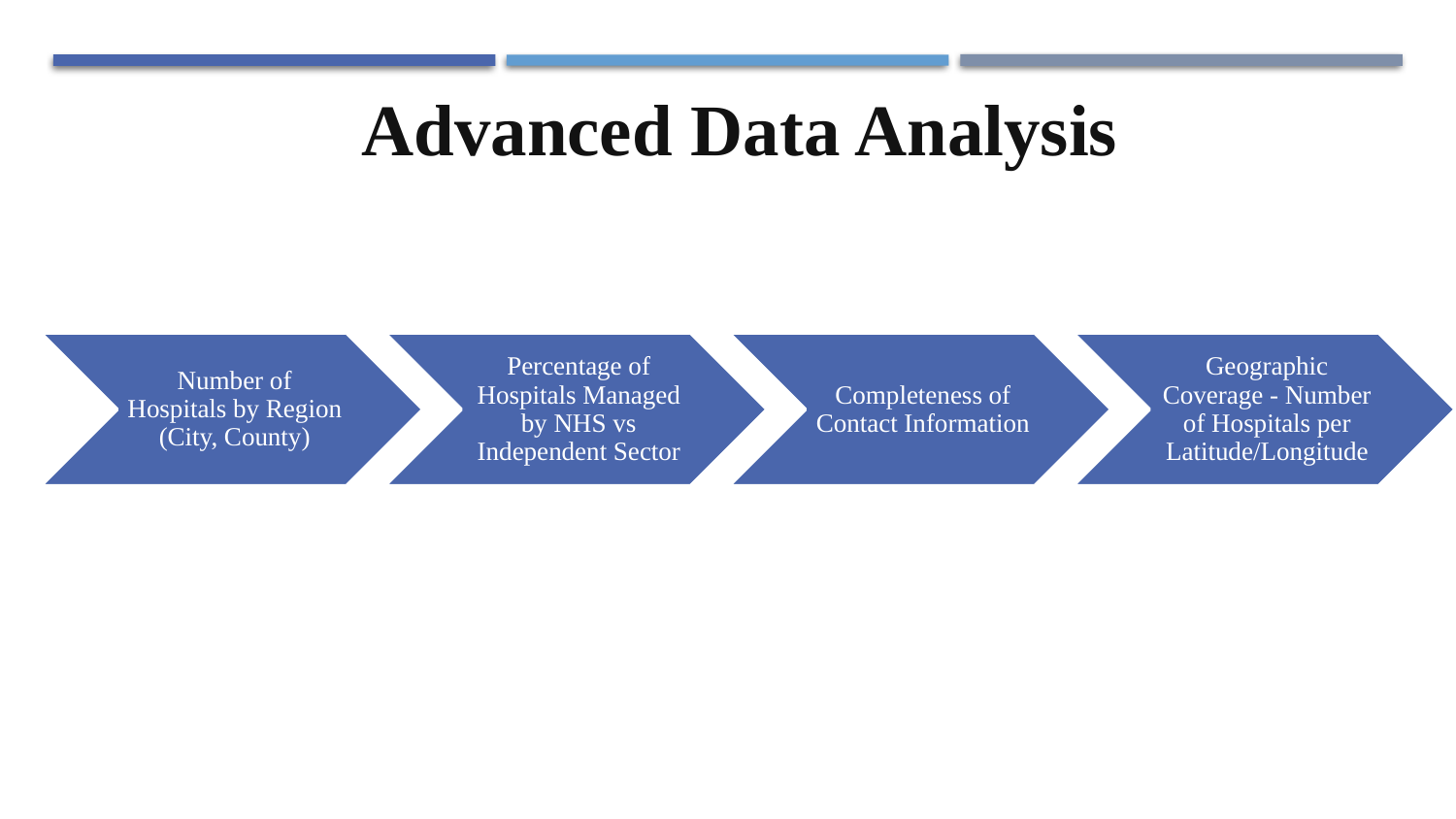

Advanced Data Analysis
Number of Hospitals by Region (City, County)
Percentage of Hospitals Managed by NHS vs Independent Sector
Completeness of Contact Information
Geographic Coverage - Number of Hospitals per Latitude/Longitude